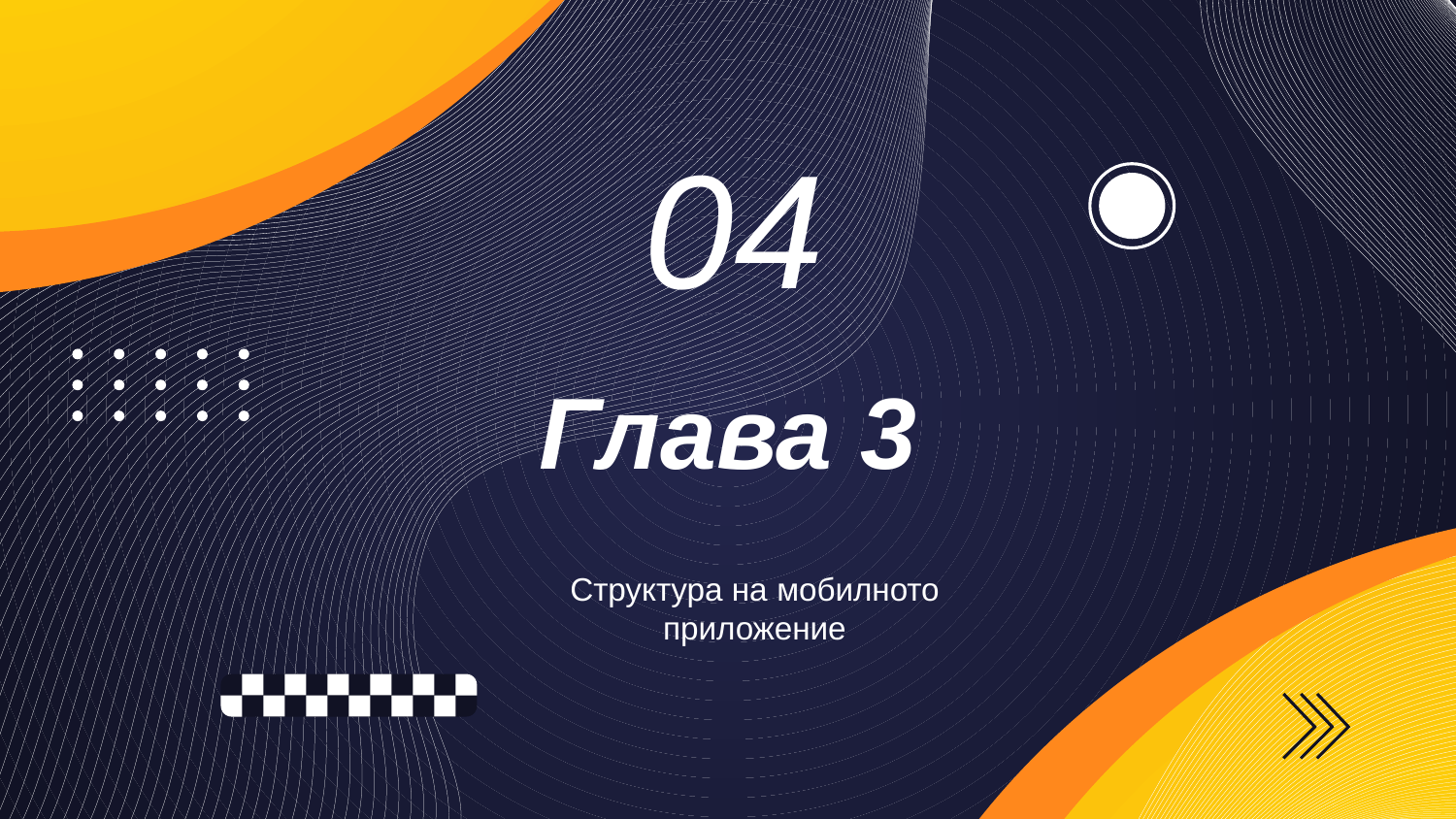

# 04
Глава 3

Структура на мобилното приложение